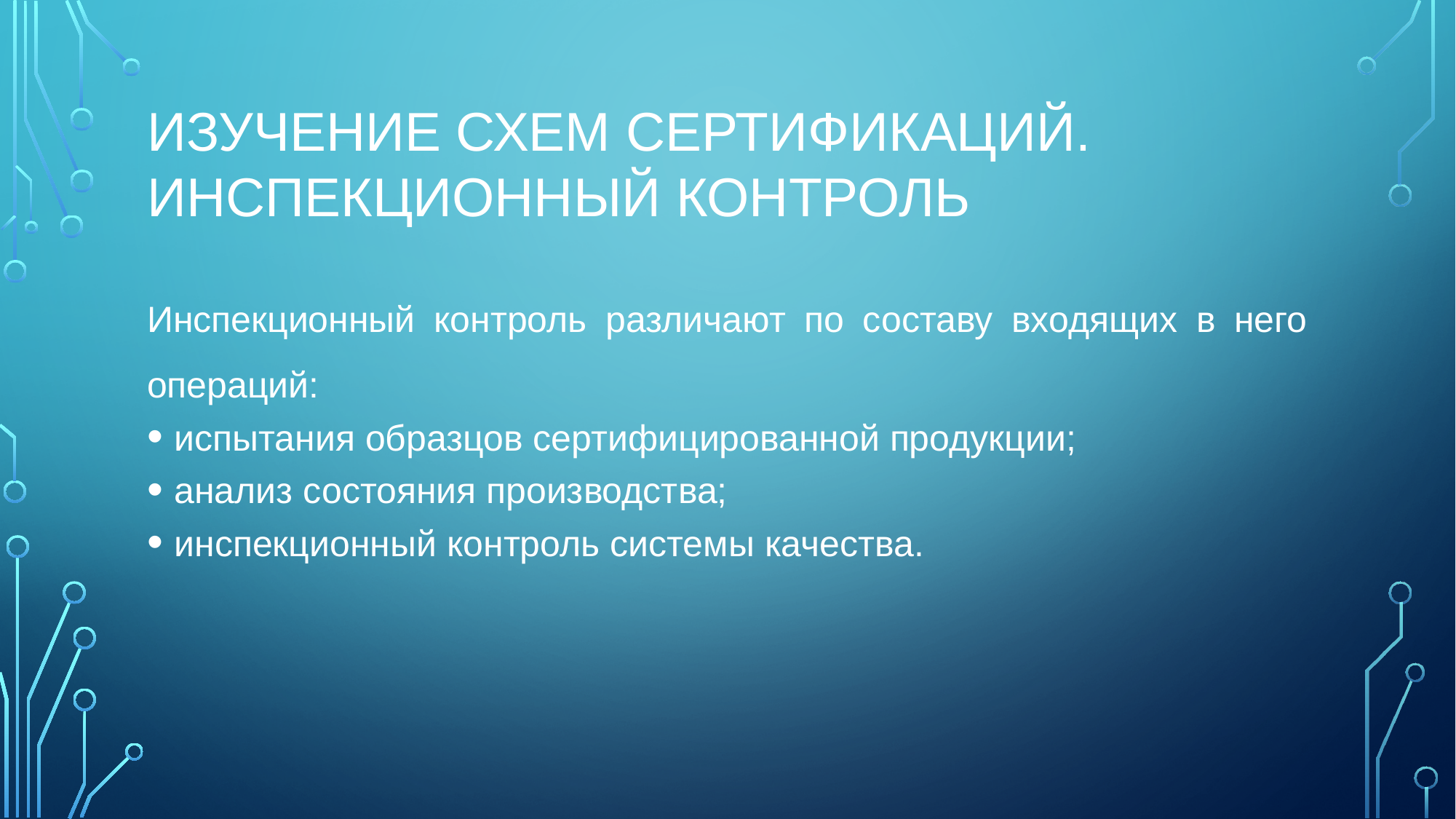

# Изучение схем сертификаций. Инспекционный контроль
Инспекционный контроль различают по составу входящих в него операций:
испытания образцов сертифицированной продукции;
анализ состояния производства;
инспекционный контроль системы качества.